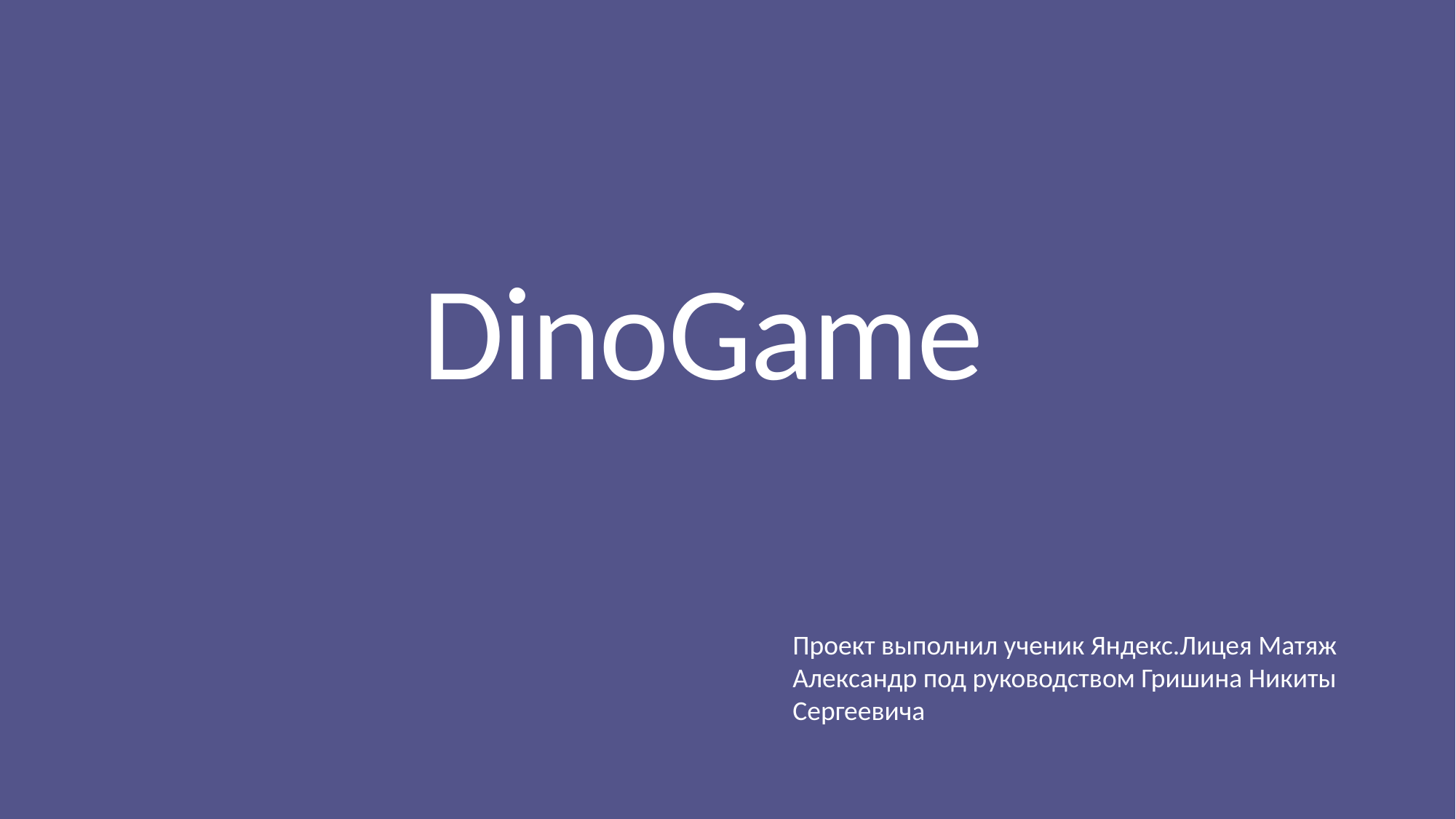

# DinoGame

Проект выполнил ученик Яндекс.Лицея Матяж Александр под руководством Гришина Никиты Сергеевича